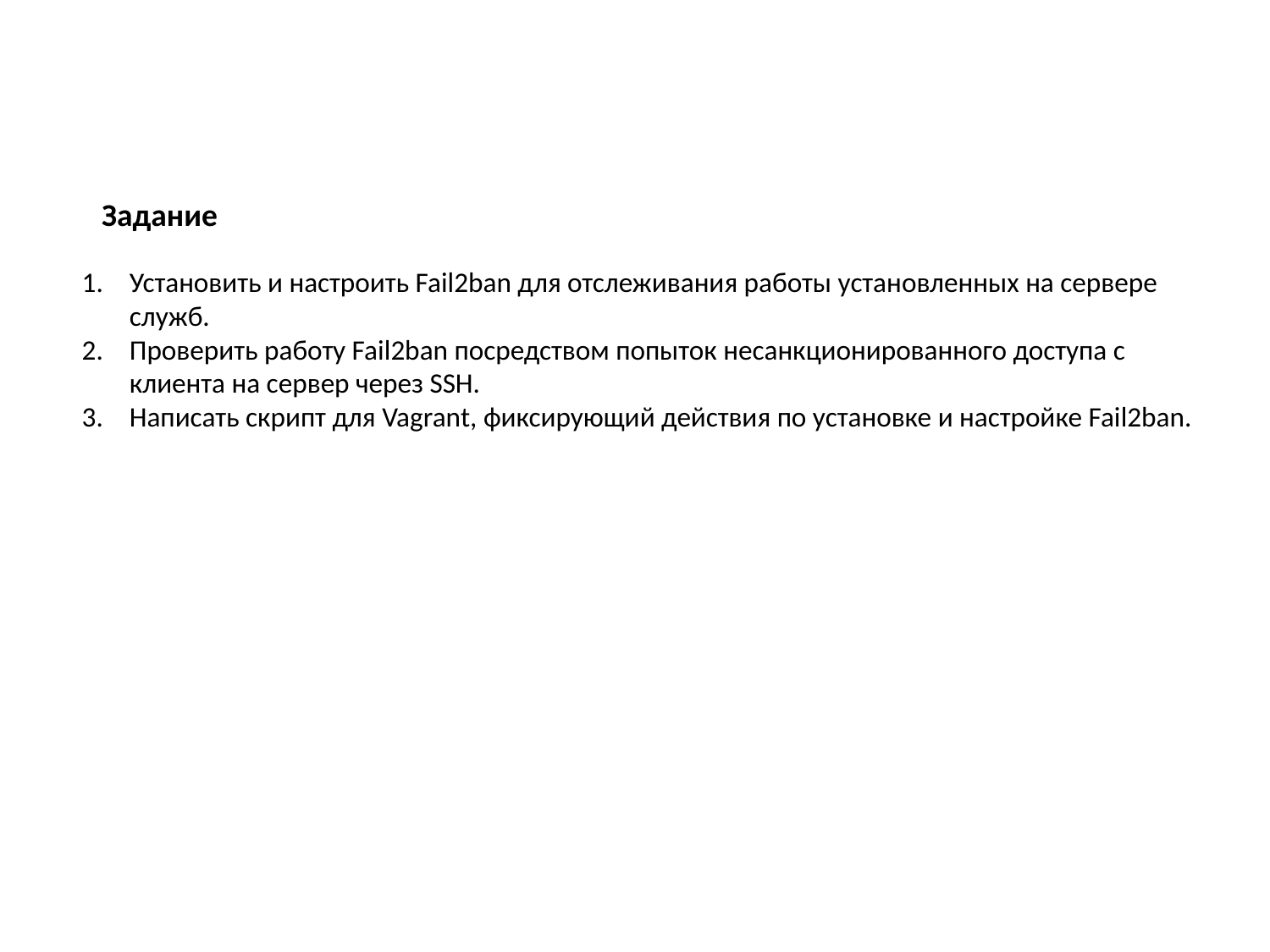

Задание
Установить и настроить Fail2ban для отслеживания работы установленных на сервере служб.
Проверить работу Fail2ban посредством попыток несанкционированного доступа с клиента на сервер через SSH.
Написать скрипт для Vagrant, фиксирующий действия по установке и настройке Fail2ban.